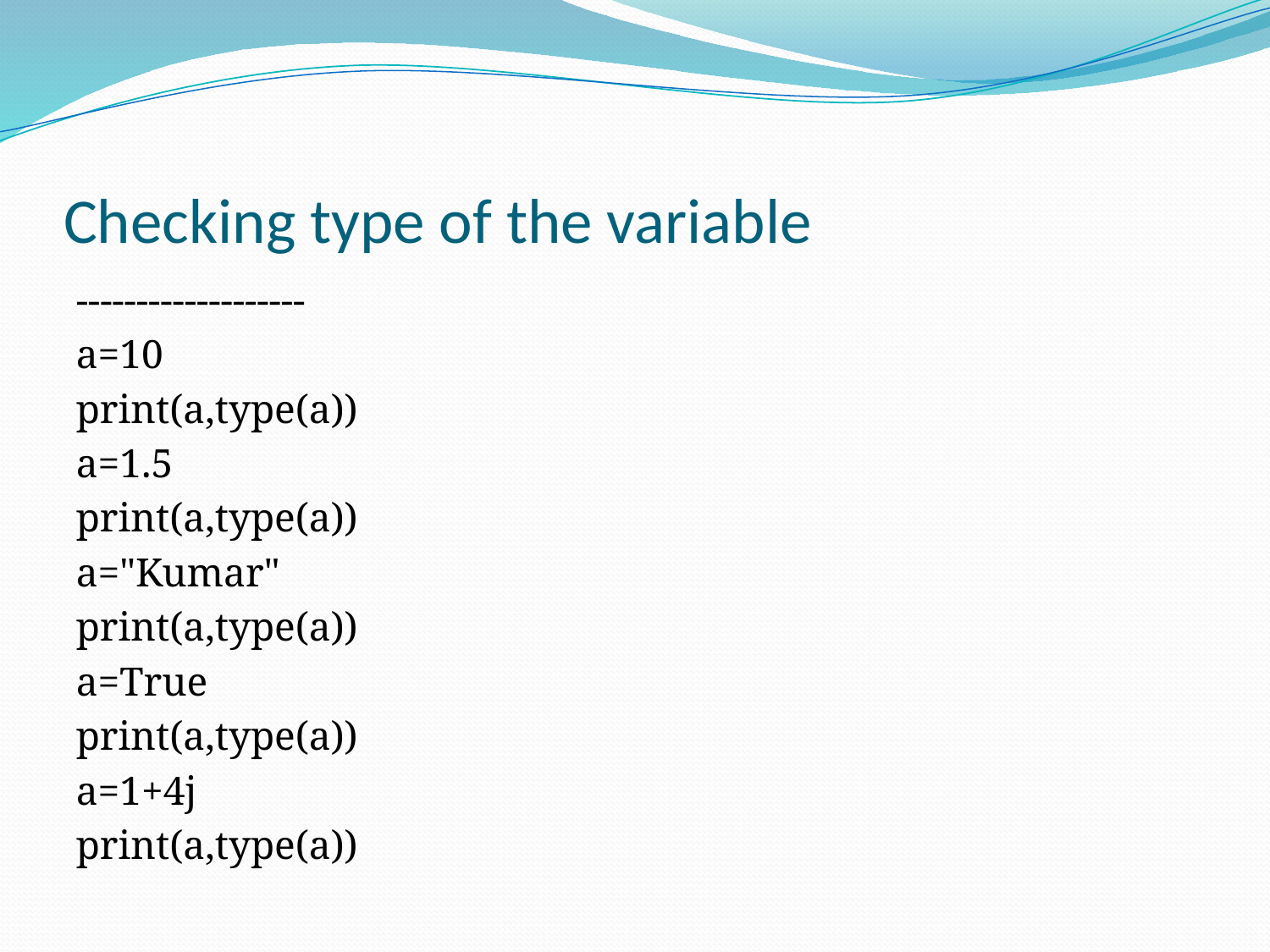

# Checking type of the variable
-------------------
a=10
print(a,type(a))
a=1.5
print(a,type(a))
a="Kumar"
print(a,type(a))
a=True
print(a,type(a))
a=1+4j
print(a,type(a))